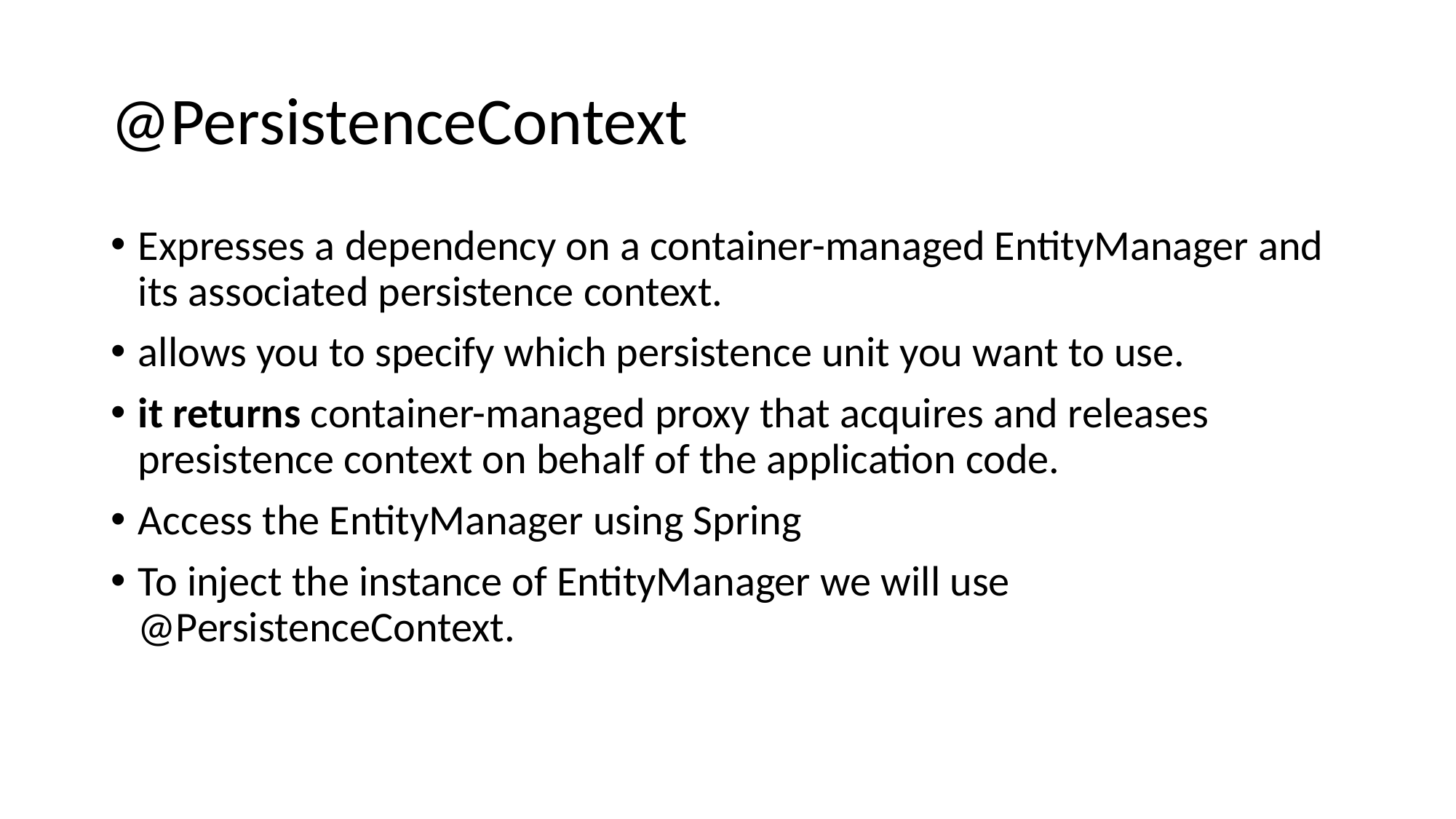

# @PersistenceContext
Expresses a dependency on a container-managed EntityManager and its associated persistence context.
allows you to specify which persistence unit you want to use.
it returns container-managed proxy that acquires and releases presistence context on behalf of the application code.
Access the EntityManager using Spring
To inject the instance of EntityManager we will use @PersistenceContext.